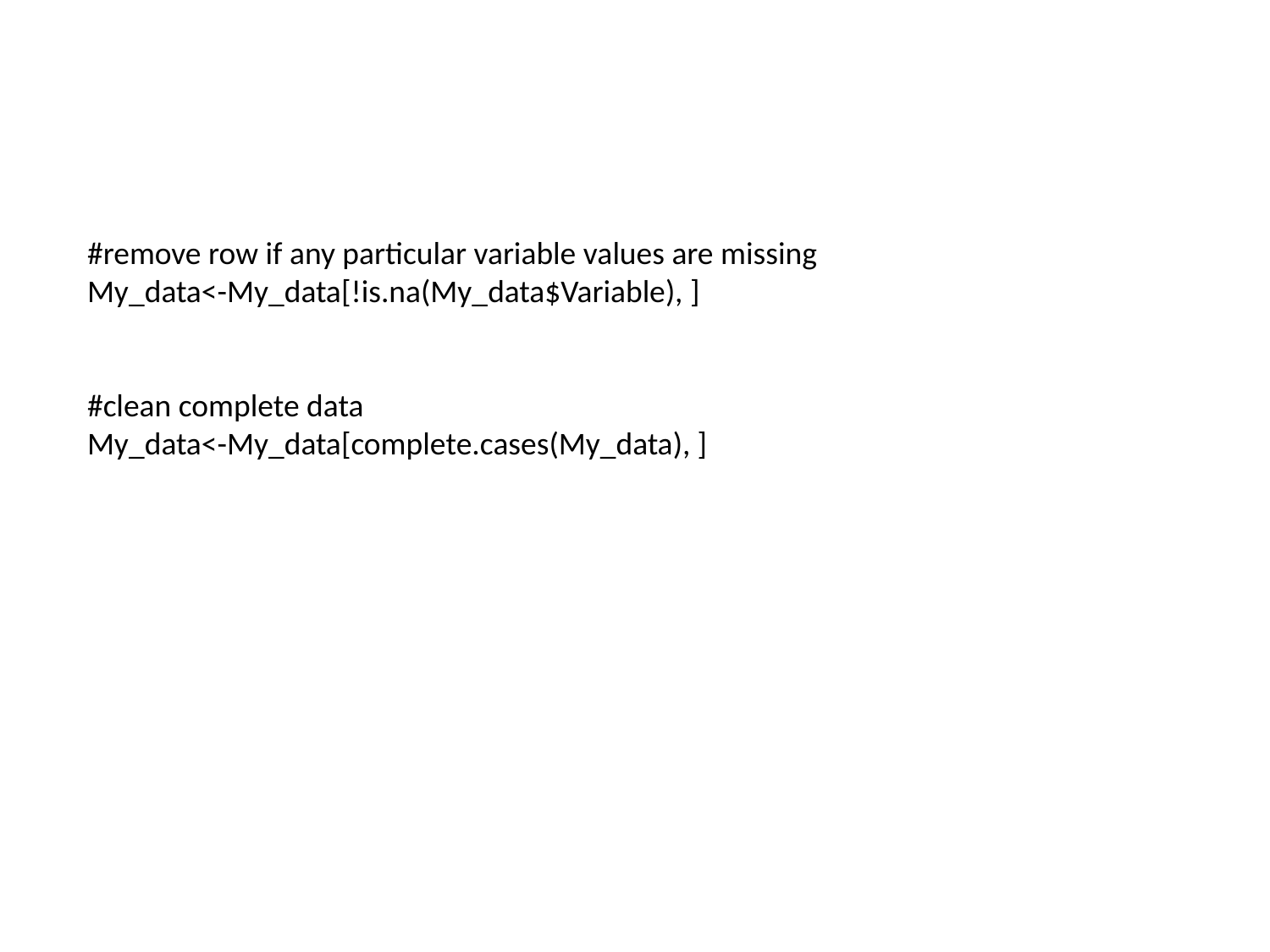

#
#remove row if any particular variable values are missing
My_data<-My_data[!is.na(My_data$Variable), ]

#clean complete data
My_data<-My_data[complete.cases(My_data), ]